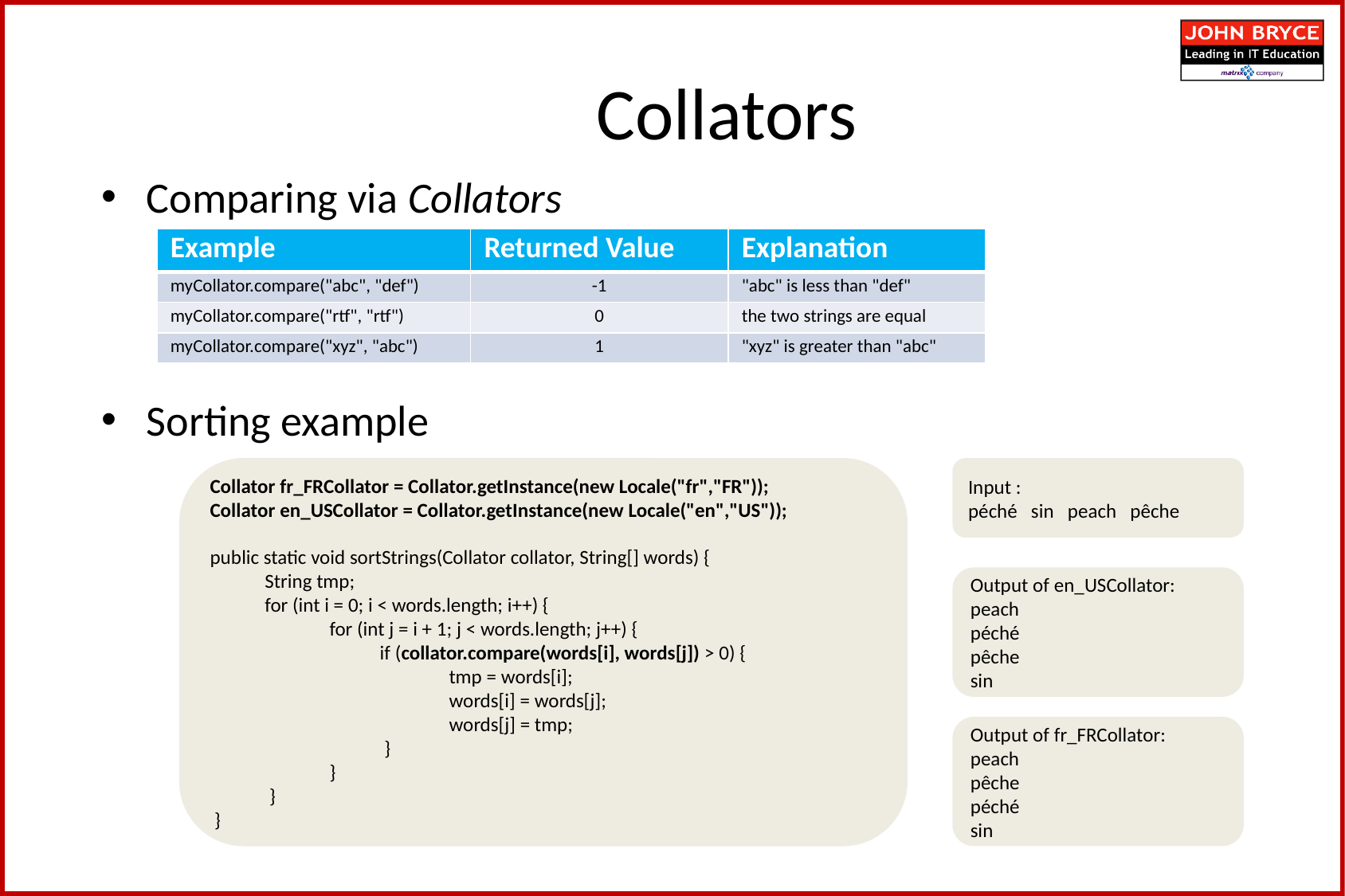

Collators

Comparing via Collators

Sorting example

| Example | Returned Value | Explanation |
| --- | --- | --- |
| myCollator.compare("abc", "def") | -1 | "abc" is less than "def" |
| myCollator.compare("rtf", "rtf") | 0 | the two strings are equal |
| myCollator.compare("xyz", "abc") | 1 | "xyz" is greater than "abc" |
Collator fr_FRCollator = Collator.getInstance(new Locale("fr","FR"));
Collator en_USCollator = Collator.getInstance(new Locale("en","US"));

public static void sortStrings(Collator collator, String[] words) {
            String tmp;
            for (int i = 0; i < words.length; i++) {
	for (int j = i + 1; j < words.length; j++) {
  	           if (collator.compare(words[i], words[j]) > 0) {
		tmp = words[i];
		words[i] = words[j];
		words[j] = tmp;
 	            }
	}
             }
 }
Input :
péché   sin   peach   pêche
Output of en_USCollator:
peach
péché
pêche
sin
Output of fr_FRCollator:
peach
pêche
péché
sin